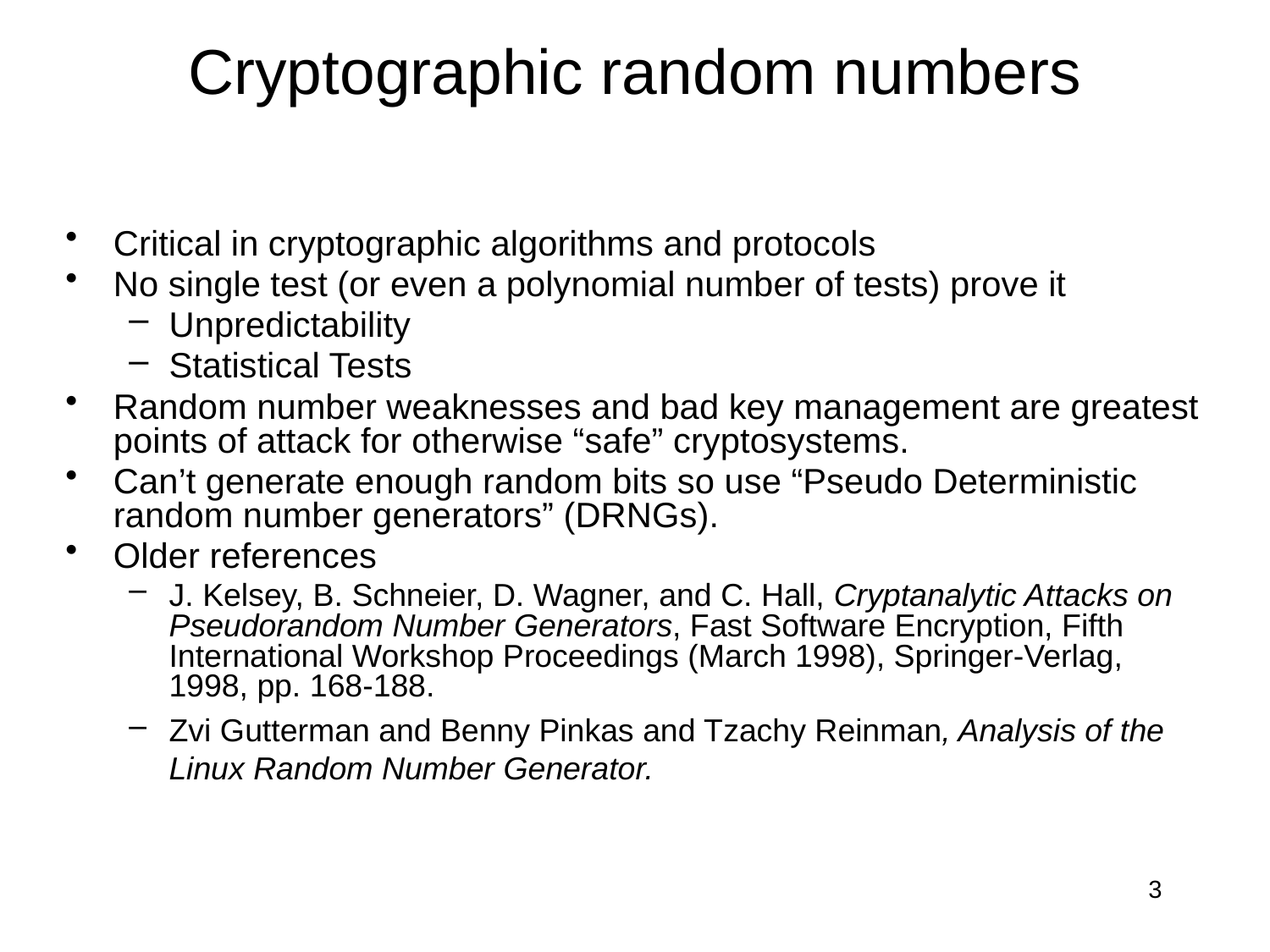

# Cryptographic random numbers
Critical in cryptographic algorithms and protocols
No single test (or even a polynomial number of tests) prove it
Unpredictability
Statistical Tests
Random number weaknesses and bad key management are greatest points of attack for otherwise “safe” cryptosystems.
Can’t generate enough random bits so use “Pseudo Deterministic random number generators” (DRNGs).
Older references
J. Kelsey, B. Schneier, D. Wagner, and C. Hall, Cryptanalytic Attacks on Pseudorandom Number Generators, Fast Software Encryption, Fifth International Workshop Proceedings (March 1998), Springer-Verlag, 1998, pp. 168-188.
Zvi Gutterman and Benny Pinkas and Tzachy Reinman, Analysis of the Linux Random Number Generator.

3